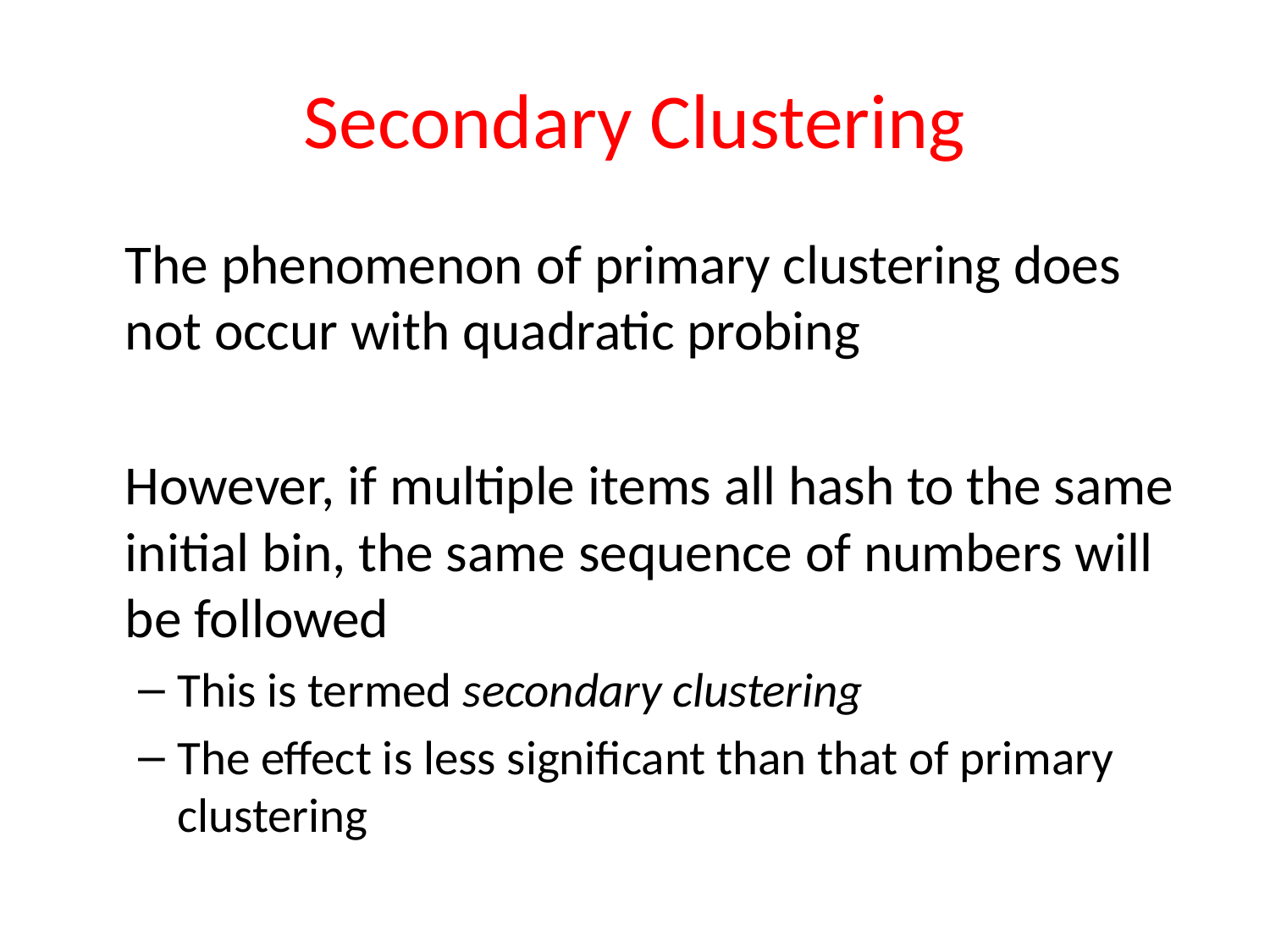

# Secondary Clustering
	The phenomenon of primary clustering does not occur with quadratic probing

	However, if multiple items all hash to the same initial bin, the same sequence of numbers will be followed
This is termed secondary clustering
The effect is less significant than that of primary clustering